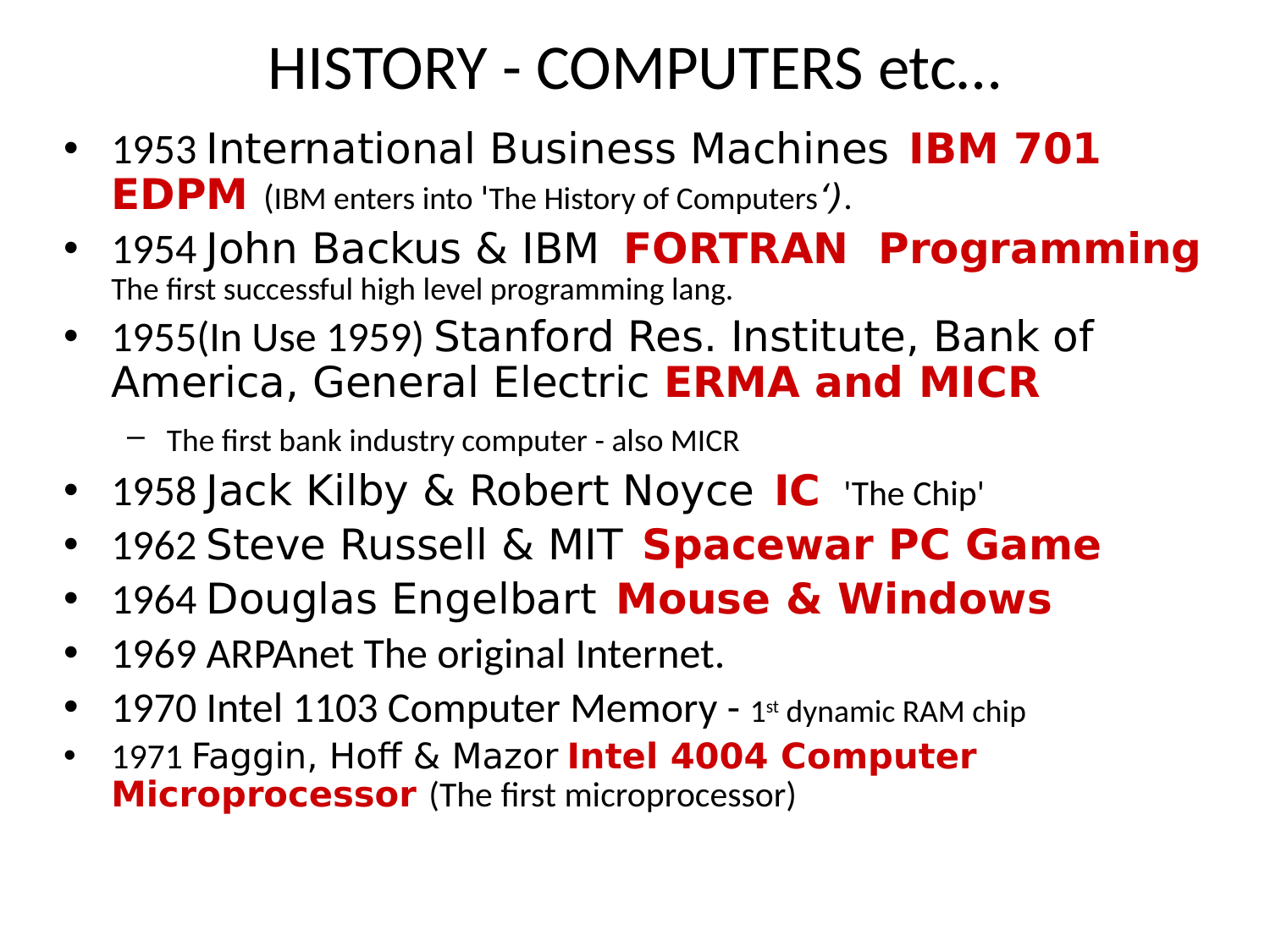

# HISTORY - COMPUTERS etc…
1953 International Business Machines  IBM 701 EDPM (IBM enters into 'The History of Computers‘).
1954 John Backus & IBM  FORTRAN  Programming The first successful high level programming lang.
1955(In Use 1959) Stanford Res. Institute, Bank of America, General Electric ERMA and MICR
The first bank industry computer - also MICR
1958 Jack Kilby & Robert Noyce  IC  'The Chip'
1962 Steve Russell & MIT  Spacewar PC Game
1964 Douglas Engelbart  Mouse & Windows
1969 ARPAnet The original Internet.
1970 Intel 1103 Computer Memory - 1st dynamic RAM chip
1971 Faggin, Hoff & Mazor Intel 4004 Computer Microprocessor (The first microprocessor)